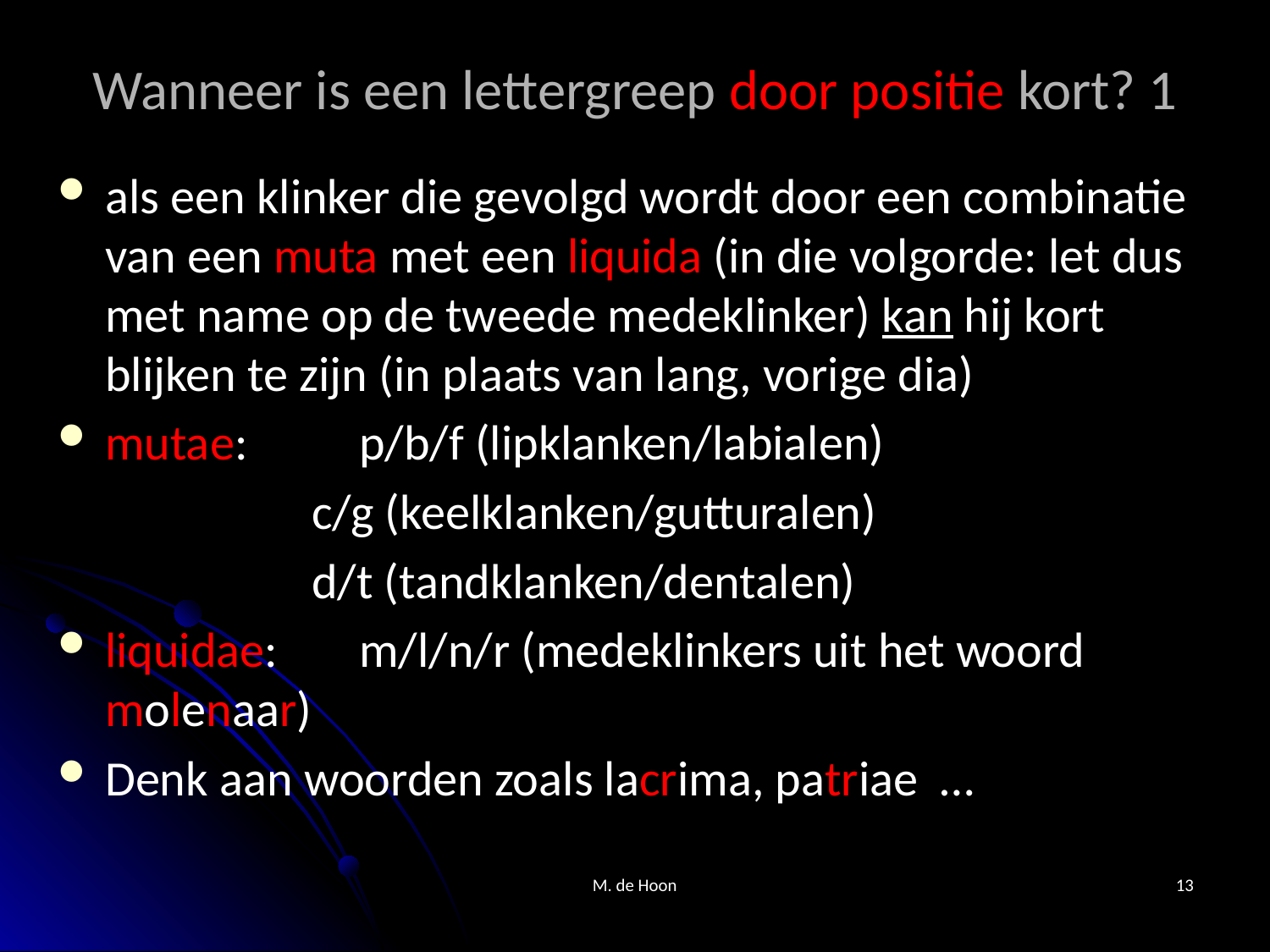

# Wanneer is een lettergreep door positie kort? 1
als een klinker die gevolgd wordt door een combinatie van een muta met een liquida (in die volgorde: let dus met name op de tweede medeklinker) kan hij kort blijken te zijn (in plaats van lang, vorige dia)
mutae:	p/b/f (lipklanken/labialen)
c/g (keelklanken/gutturalen)
d/t (tandklanken/dentalen)
liquidae:	m/l/n/r (medeklinkers uit het woord molenaar)
Denk aan woorden zoals lacrima, patriae  …

M. de Hoon
13